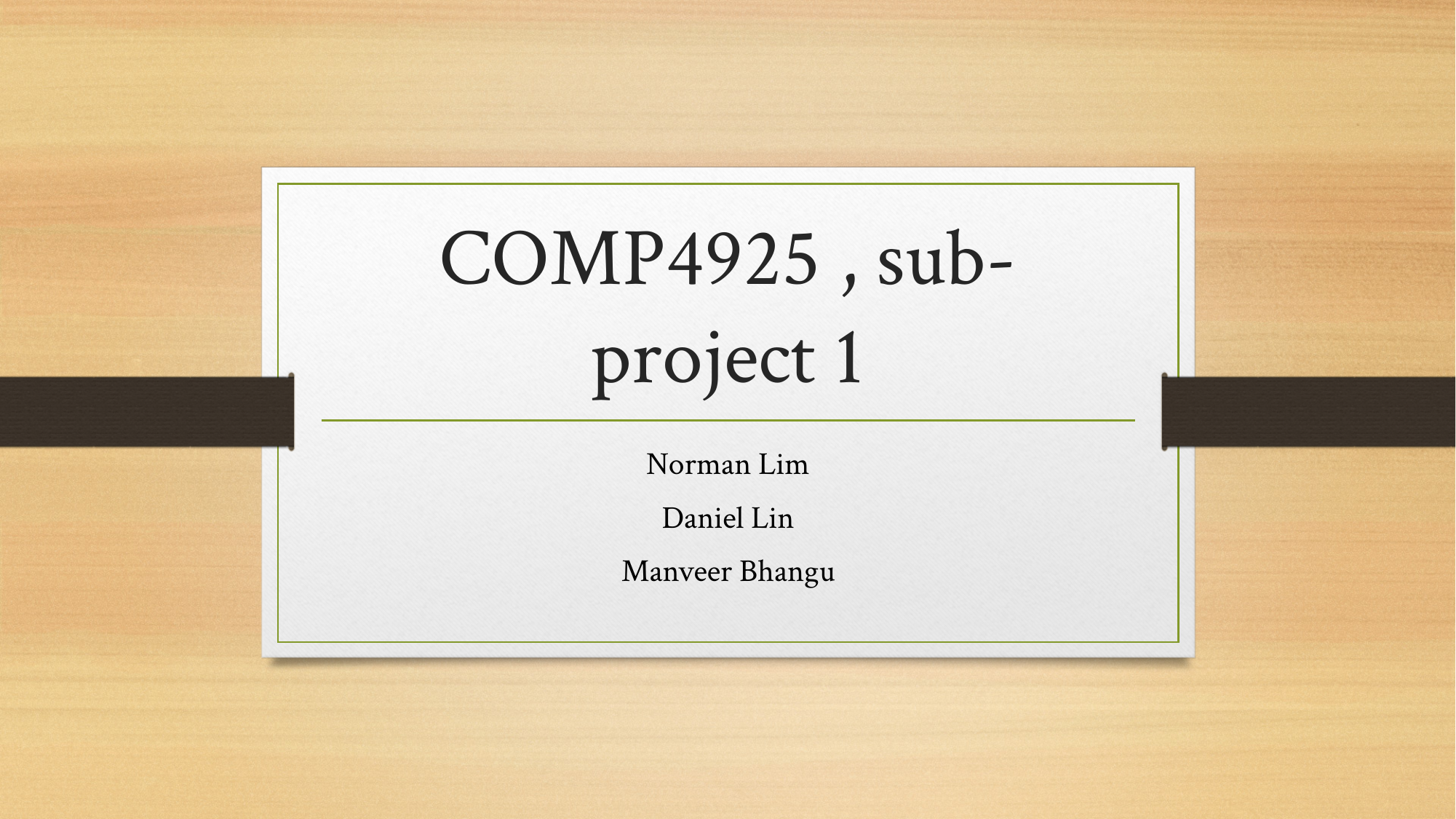

# COMP4925 , sub-project 1
Norman Lim
Daniel Lin
Manveer Bhangu